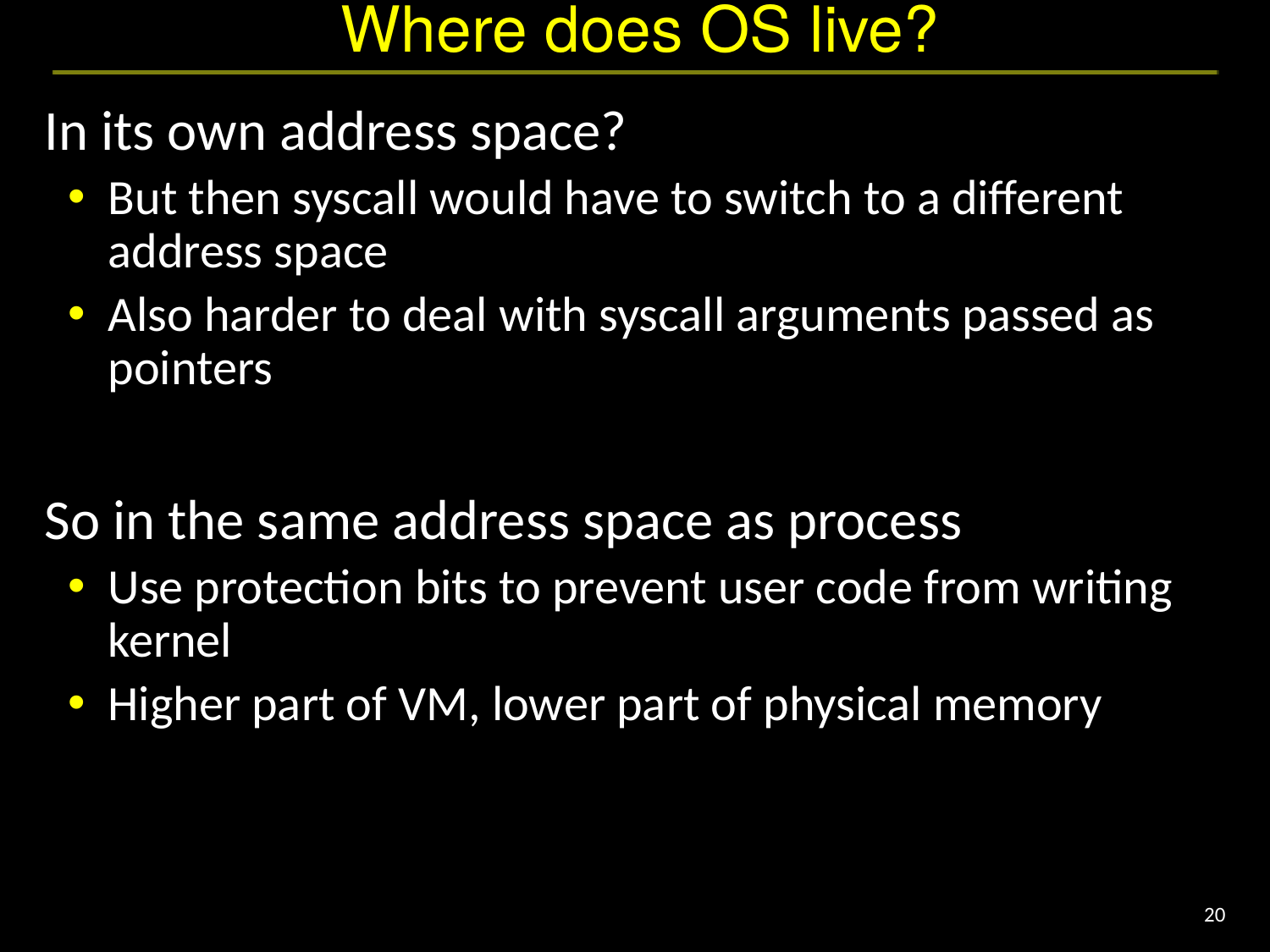

# Where does OS live?
In its own address space?
But then syscall would have to switch to a different address space
Also harder to deal with syscall arguments passed as pointers

So in the same address space as process
Use protection bits to prevent user code from writing kernel
Higher part of VM, lower part of physical memory